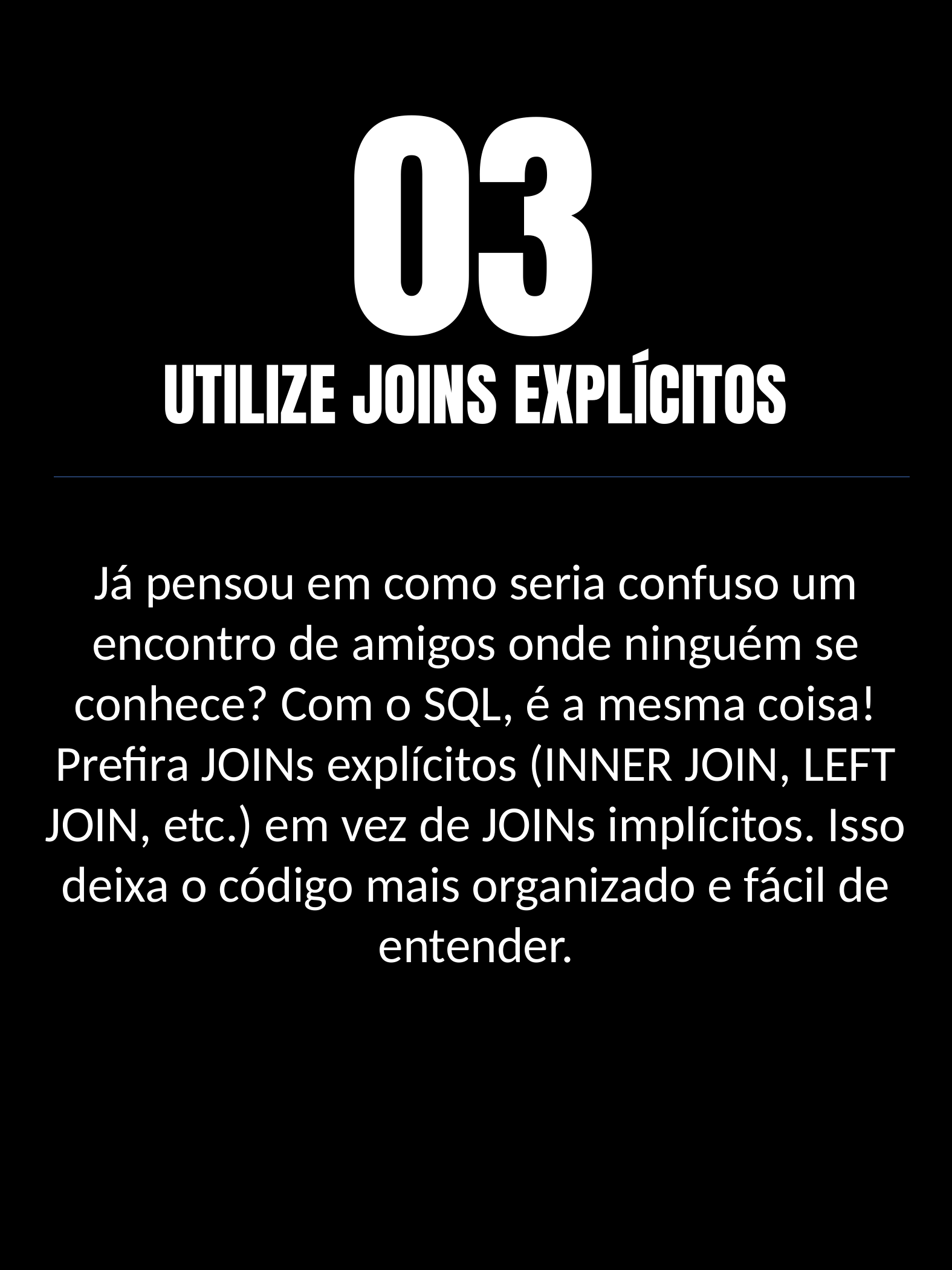

03

UTILIZE JOINS EXPLÍCITOS
Já pensou em como seria confuso um encontro de amigos onde ninguém se conhece? Com o SQL, é a mesma coisa! Prefira JOINs explícitos (INNER JOIN, LEFT JOIN, etc.) em vez de JOINs implícitos. Isso deixa o código mais organizado e fácil de entender.
Boas práticas SQL - Por José Eduardo Zambianco
7